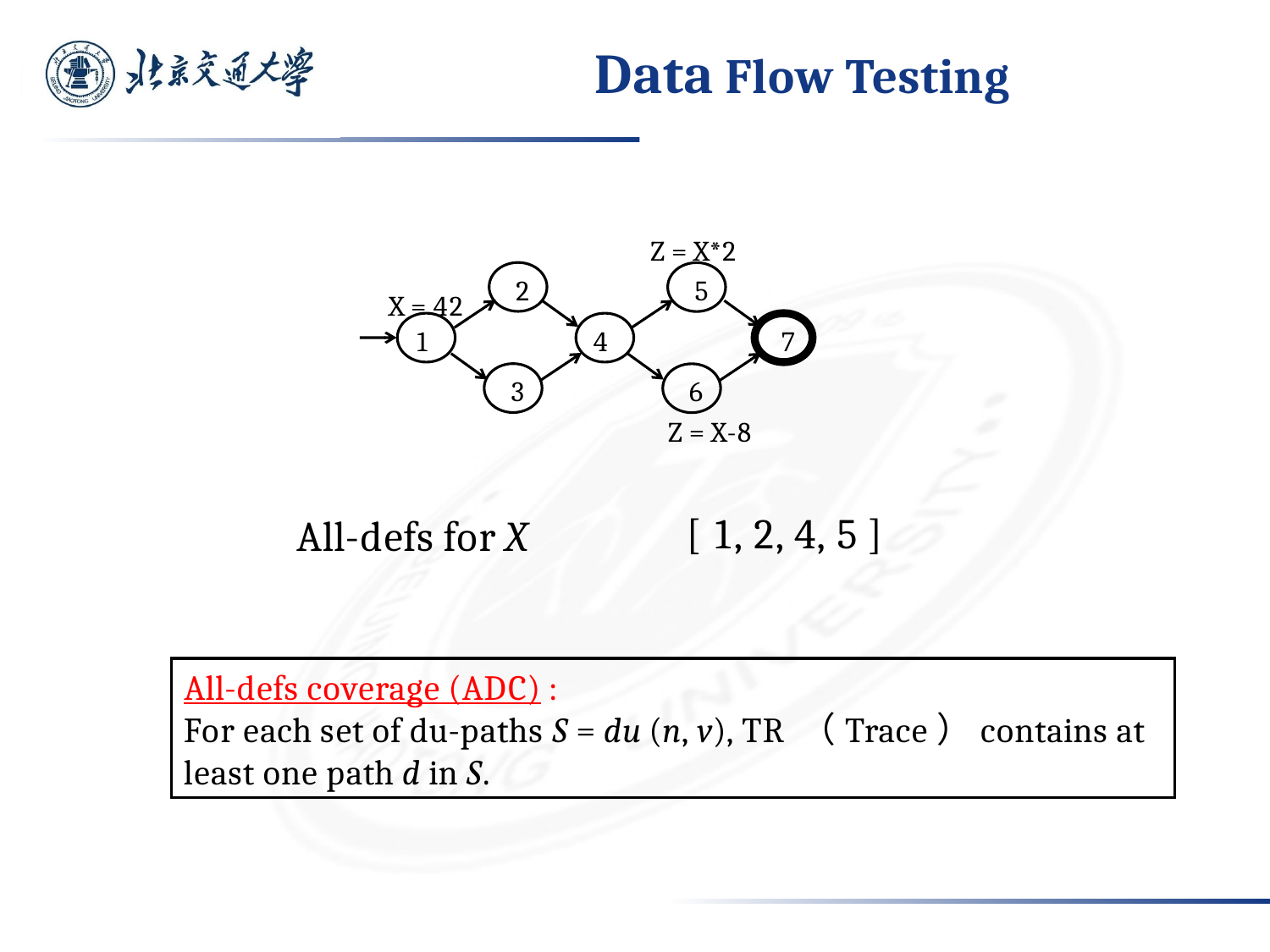

# Data Flow Testing
Z = X*2

2

3

5

6

1

4

7

X = 42
Z = X-8
[ 1, 2, 4, 5 ]
All-defs for X
All-defs coverage (ADC) :
For each set of du-paths S = du (n, v), TR （Trace）contains at least one path d in S.